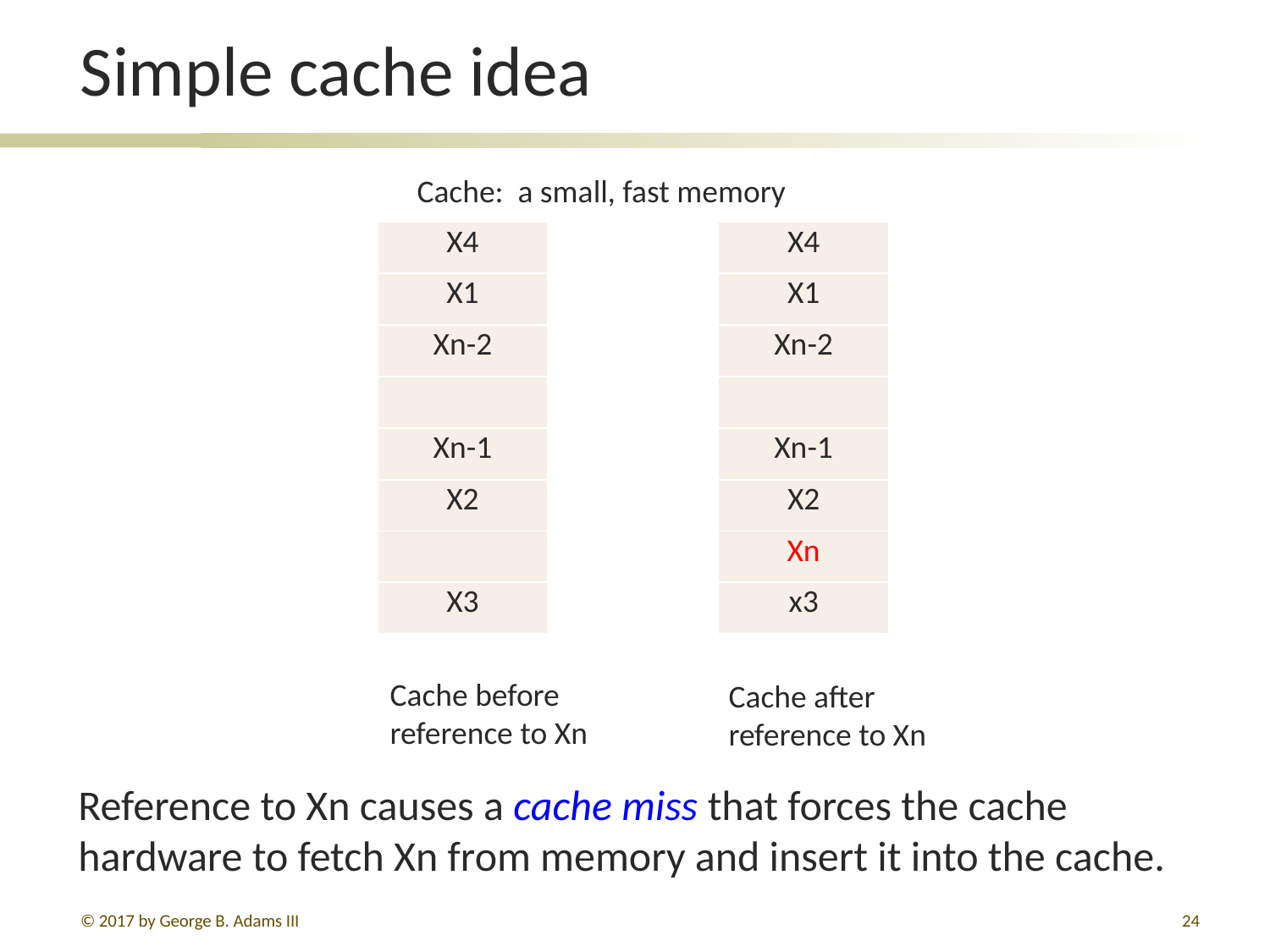

# Simple cache idea
Cache:  a small, fast memory
| X4 |  | X4 |
| --- | --- | --- |
| X1 |  | X1 |
| Xn-2 |  | Xn-2 |
|  |  |  |
| Xn-1 |  | Xn-1 |
| X2 |  | X2 |
|  |  | Xn |
| X3 |  | x3 |
Cache before
reference to Xn
Cache after
reference to Xn
Reference to Xn causes a cache miss that forces the cache hardware to fetch Xn from memory and insert it into the cache.
© 2017 by George B. Adams III
24